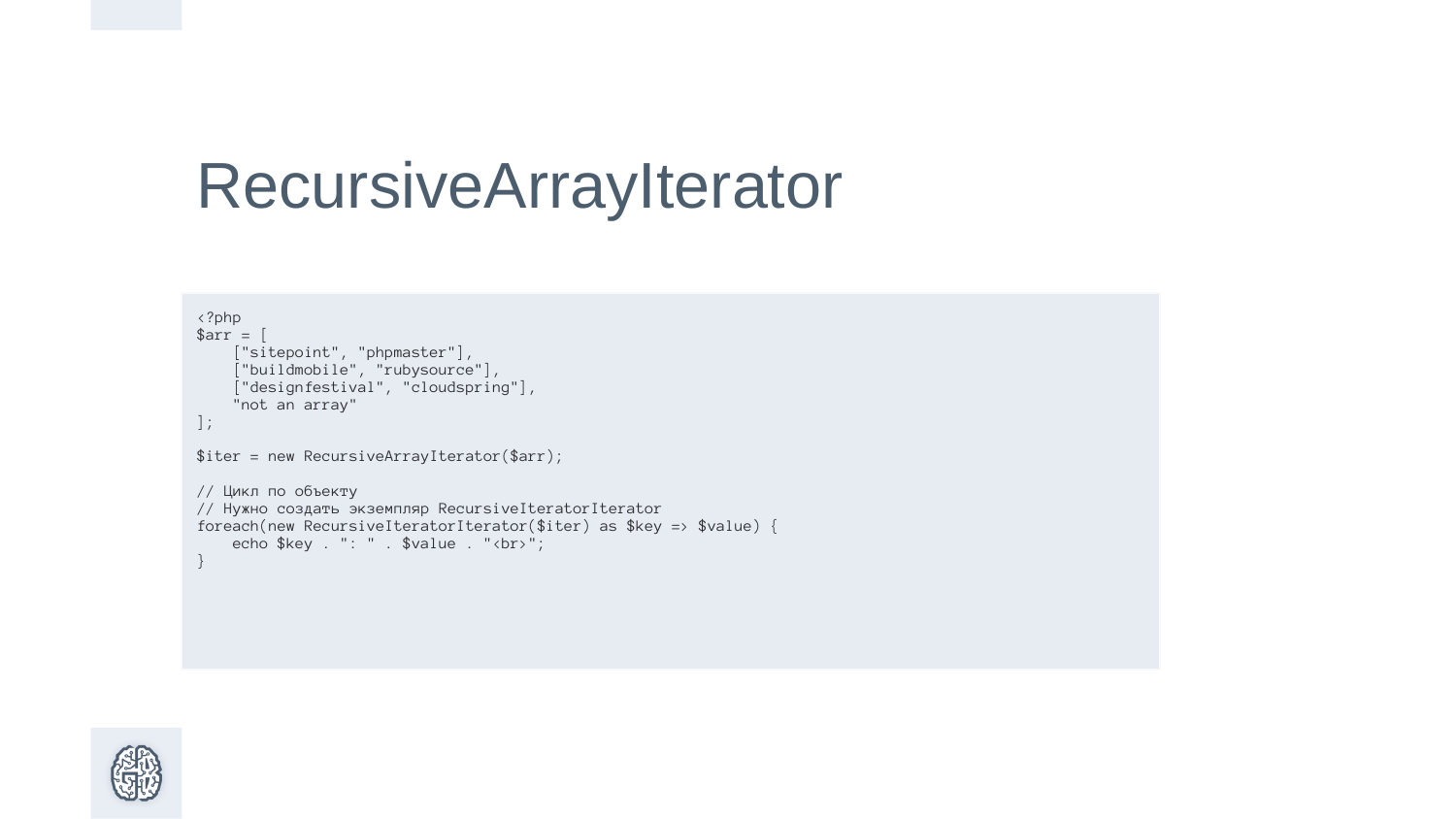

RecursiveArrayIterator
| <?php $arr = [ ["sitepoint", "phpmaster"], ["buildmobile", "rubysource"], ["designfestival", "cloudspring"], "not an array" ]; $iter = new RecursiveArrayIterator($arr); // Цикл по объекту // Нужно создать экземпляр RecursiveIteratorIterator foreach(new RecursiveIteratorIterator($iter) as $key => $value) { echo $key . ": " . $value . "<br>"; } |
| --- |